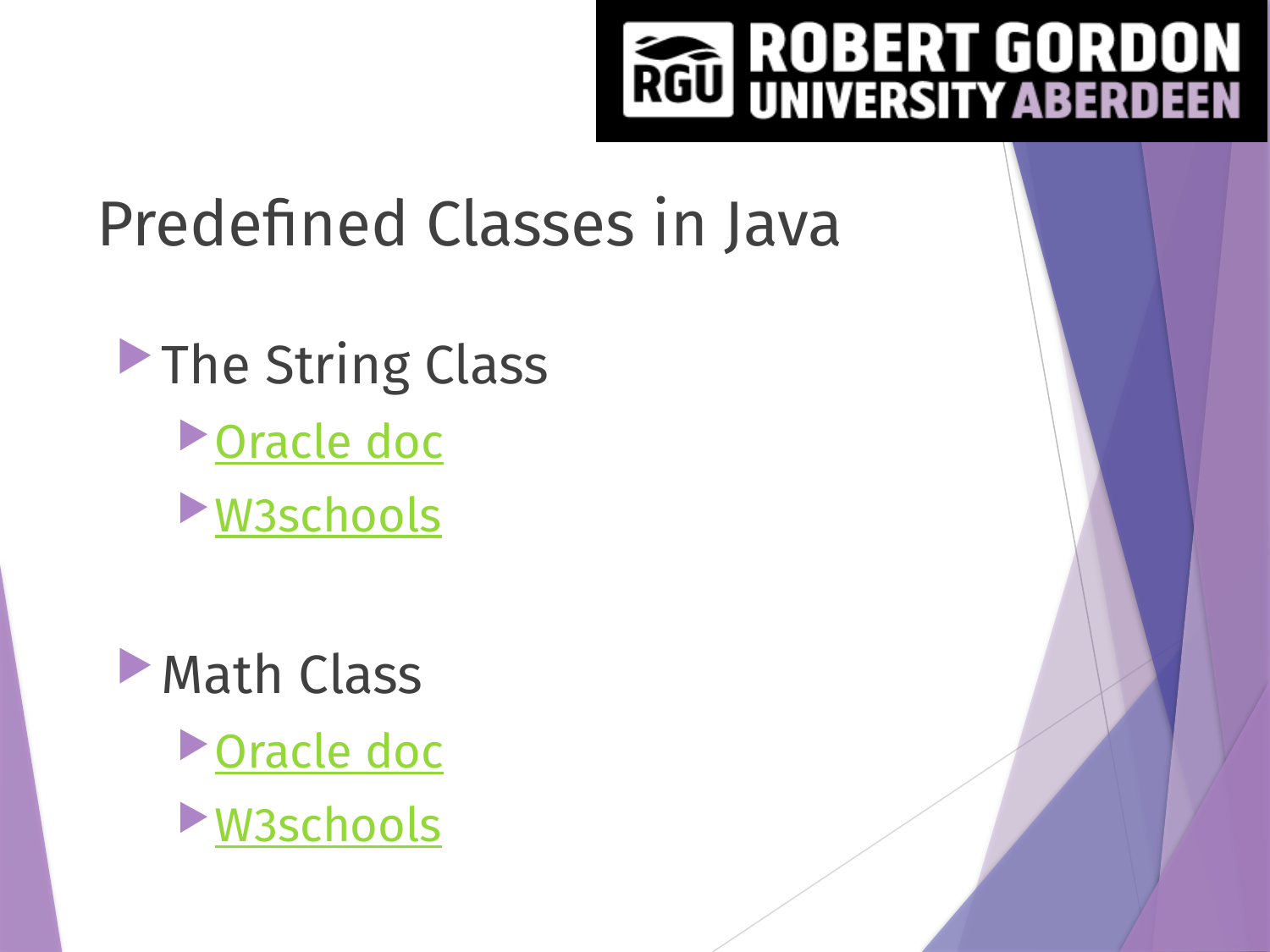

# Predefined Classes in Java
The String Class
Oracle doc
W3schools

Math Class
Oracle doc
W3schools